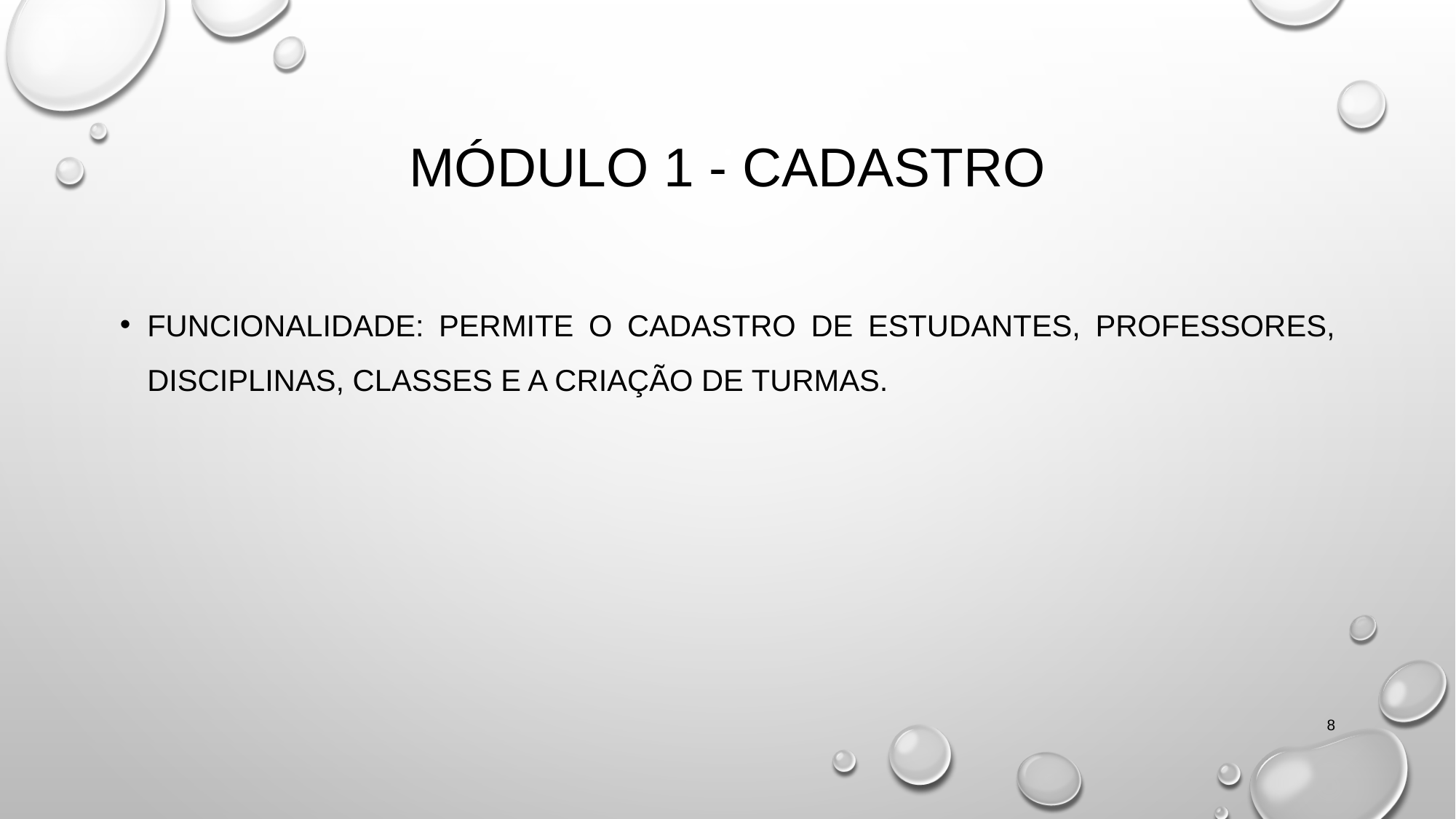

# Módulo 1 - Cadastro
Funcionalidade: permite o cadastro de estudantes, professores, disciplinas, classes e a criação de turmas.
8